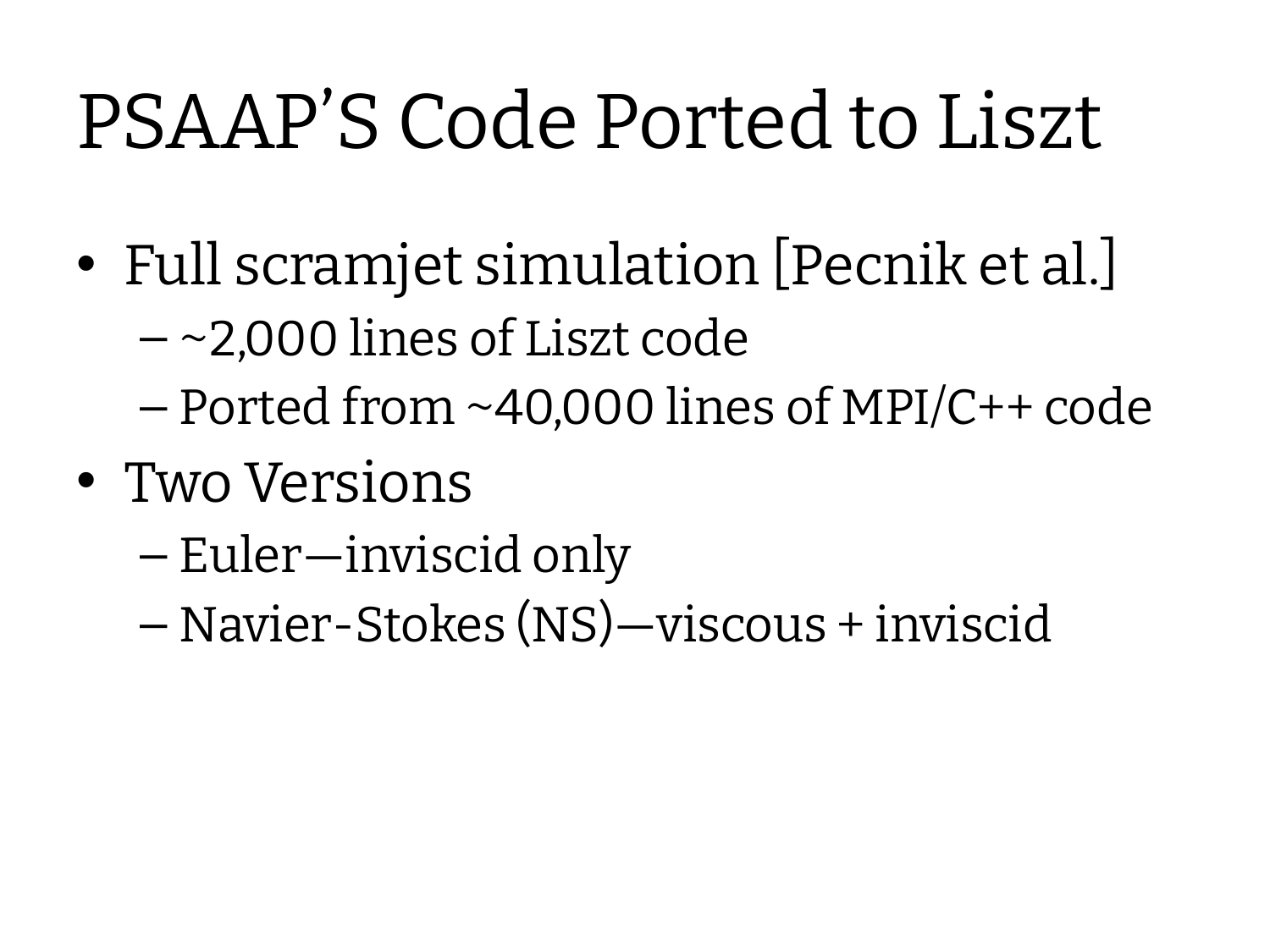

# PSAAP’S Code Ported to Liszt
Full scramjet simulation [Pecnik et al.]
~2,000 lines of Liszt code
Ported from ~40,000 lines of MPI/C++ code
Two Versions
Euler—inviscid only
Navier-Stokes (NS)—viscous + inviscid